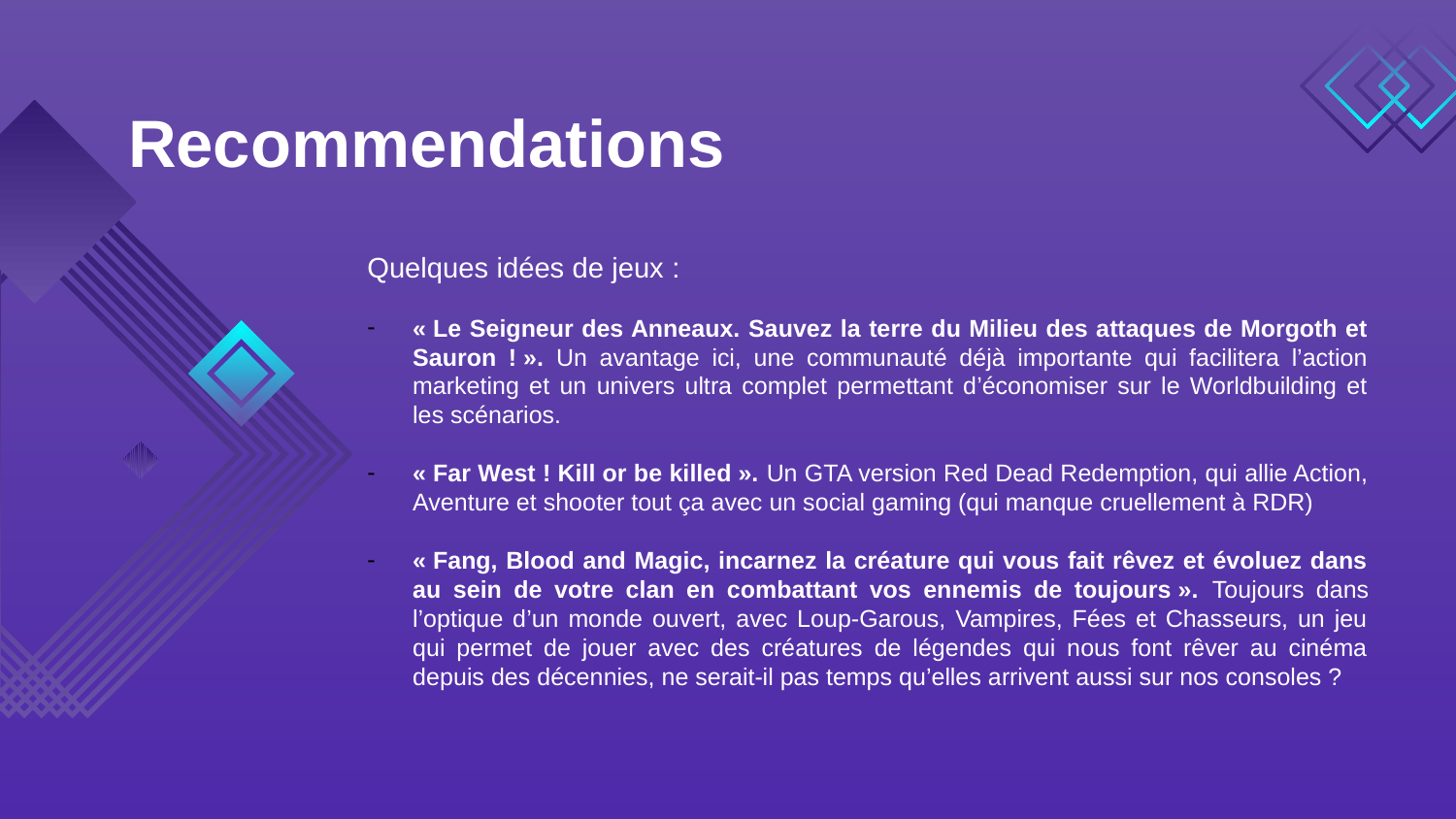

# Recommendations
Quelques idées de jeux :

« Le Seigneur des Anneaux. Sauvez la terre du Milieu des attaques de Morgoth et Sauron ! ». Un avantage ici, une communauté déjà importante qui facilitera l’action marketing et un univers ultra complet permettant d’économiser sur le Worldbuilding et les scénarios.

« Far West ! Kill or be killed ». Un GTA version Red Dead Redemption, qui allie Action, Aventure et shooter tout ça avec un social gaming (qui manque cruellement à RDR)

« Fang, Blood and Magic, incarnez la créature qui vous fait rêvez et évoluez dans au sein de votre clan en combattant vos ennemis de toujours ». Toujours dans l’optique d’un monde ouvert, avec Loup-Garous, Vampires, Fées et Chasseurs, un jeu qui permet de jouer avec des créatures de légendes qui nous font rêver au cinéma depuis des décennies, ne serait-il pas temps qu’elles arrivent aussi sur nos consoles ?